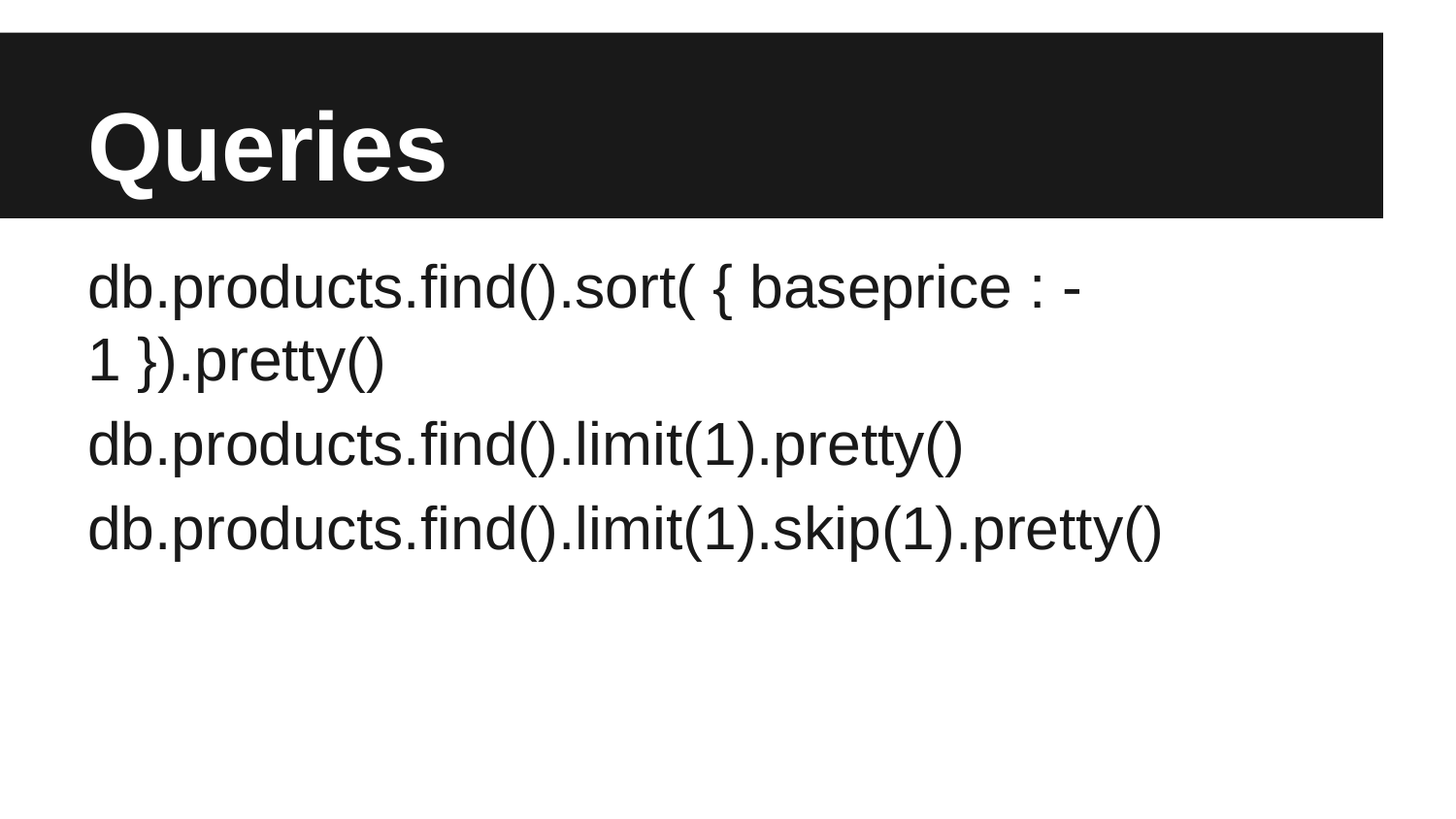

# Queries
db.products.find().sort( { baseprice : -1 }).pretty()
db.products.find().limit(1).pretty()
db.products.find().limit(1).skip(1).pretty()